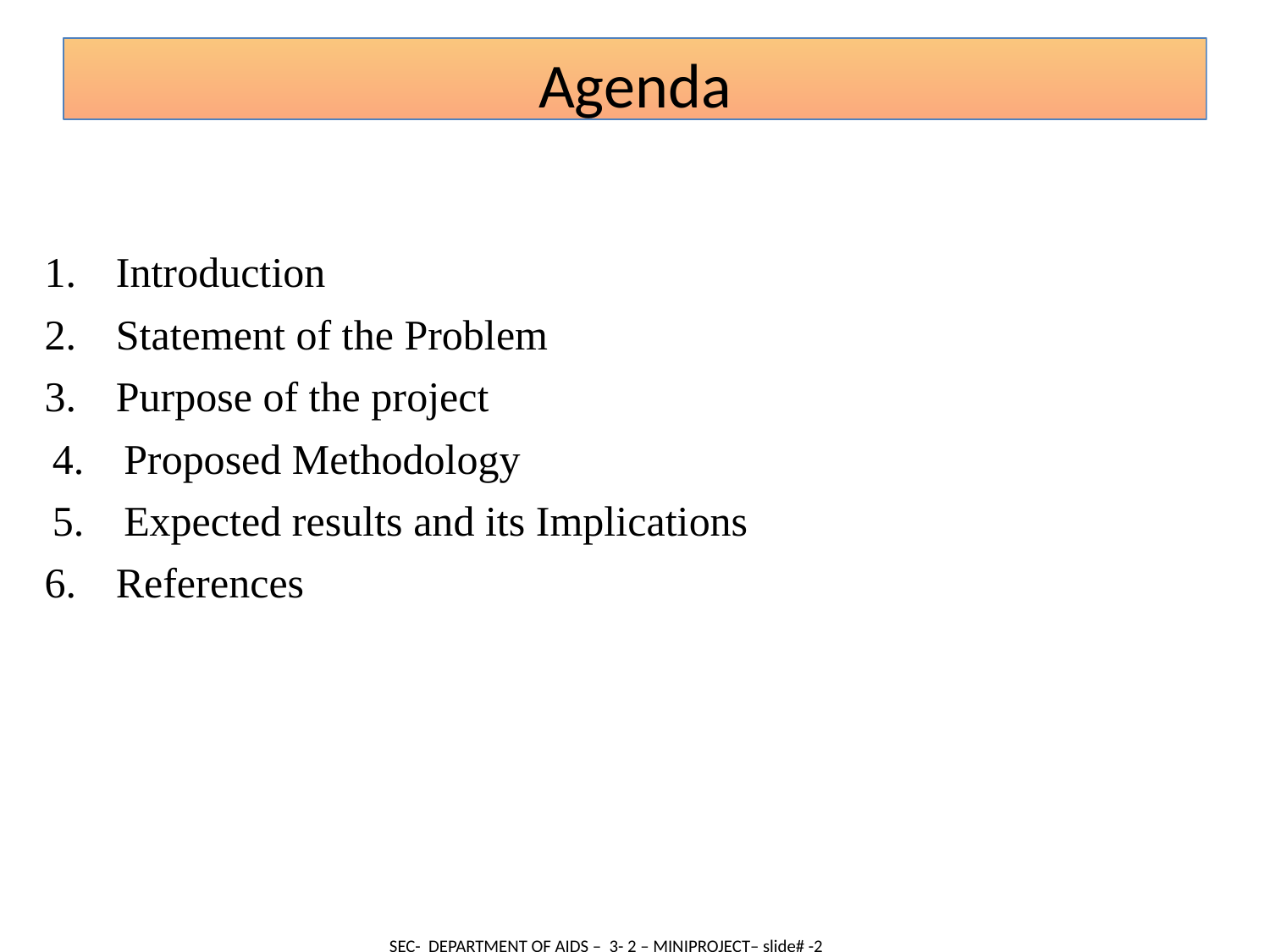

Agenda

Introduction
Statement of the Problem
Purpose of the project
Proposed Methodology
Expected results and its Implications
References